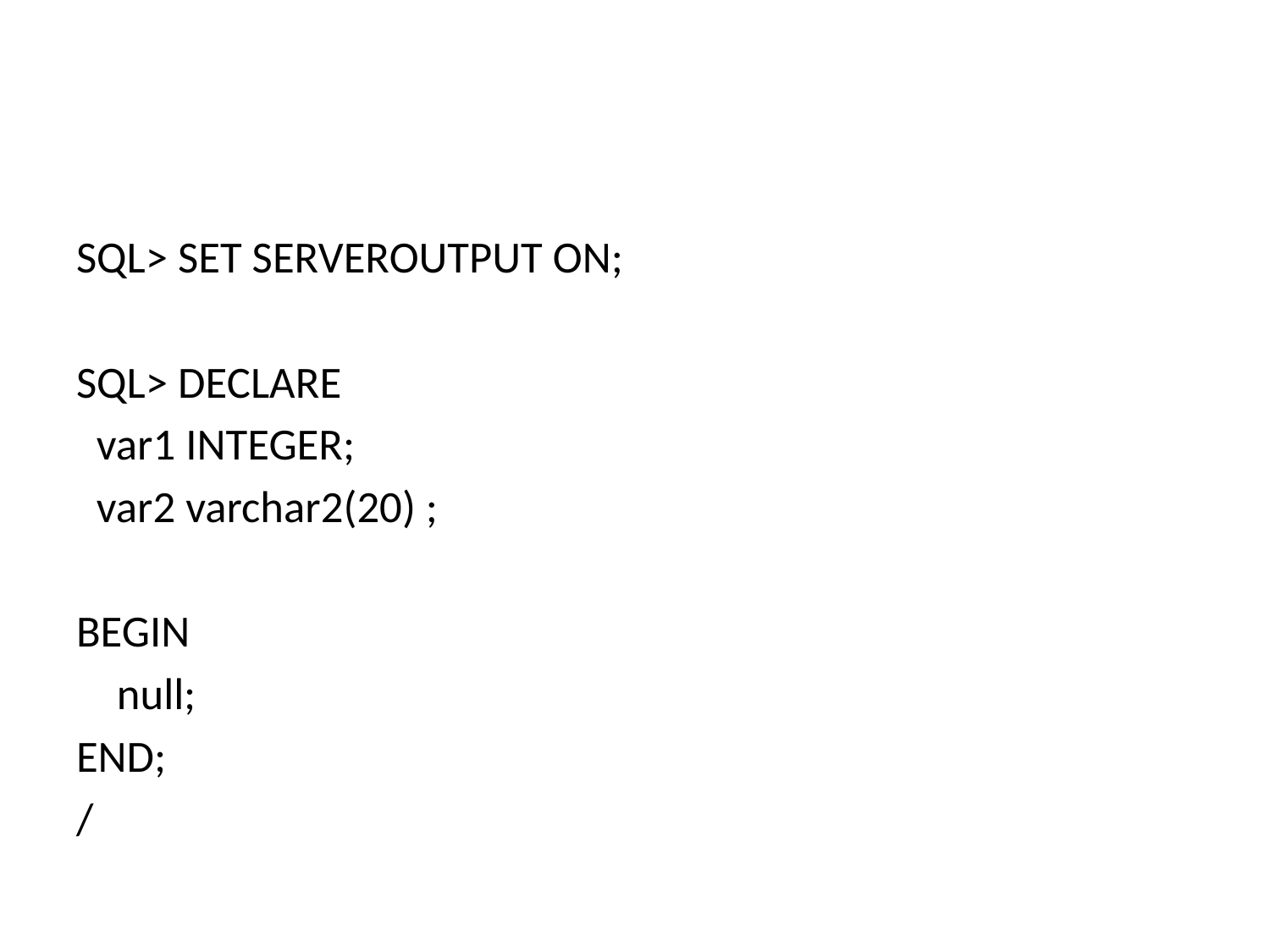

SQL> SET SERVEROUTPUT ON;

SQL> DECLARE
  var1 INTEGER;
  var2 varchar2(20) ;

BEGIN
    null;
END;
/